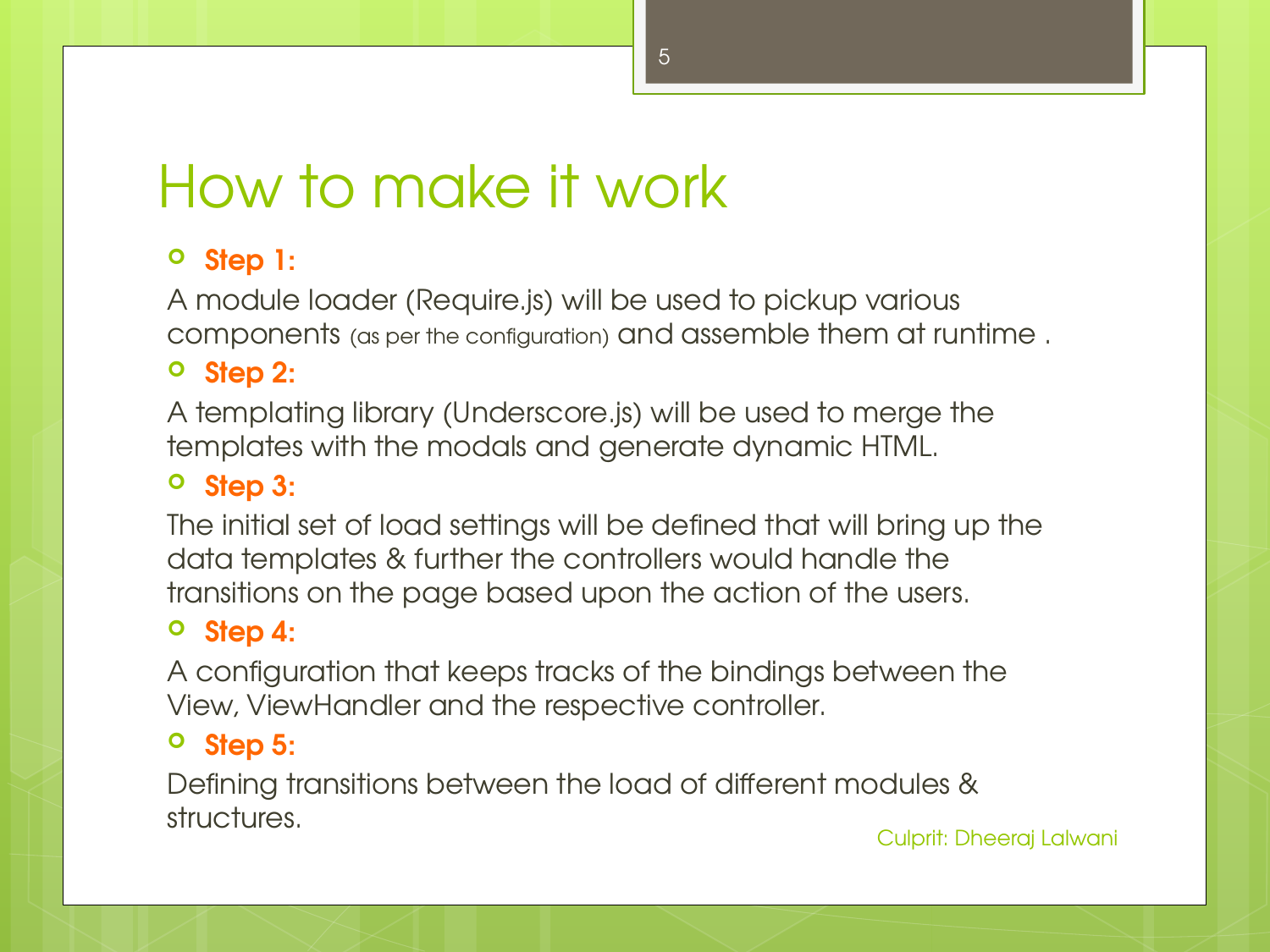

5
# How to make it work
Step 1:
A module loader (Require.js) will be used to pickup various components (as per the configuration) and assemble them at runtime .
Step 2:
A templating library (Underscore.js) will be used to merge the templates with the modals and generate dynamic HTML.
Step 3:
The initial set of load settings will be defined that will bring up the data templates & further the controllers would handle the transitions on the page based upon the action of the users.
Step 4:
A configuration that keeps tracks of the bindings between the View, ViewHandler and the respective controller.
Step 5:
Defining transitions between the load of different modules & structures.
Culprit: Dheeraj Lalwani